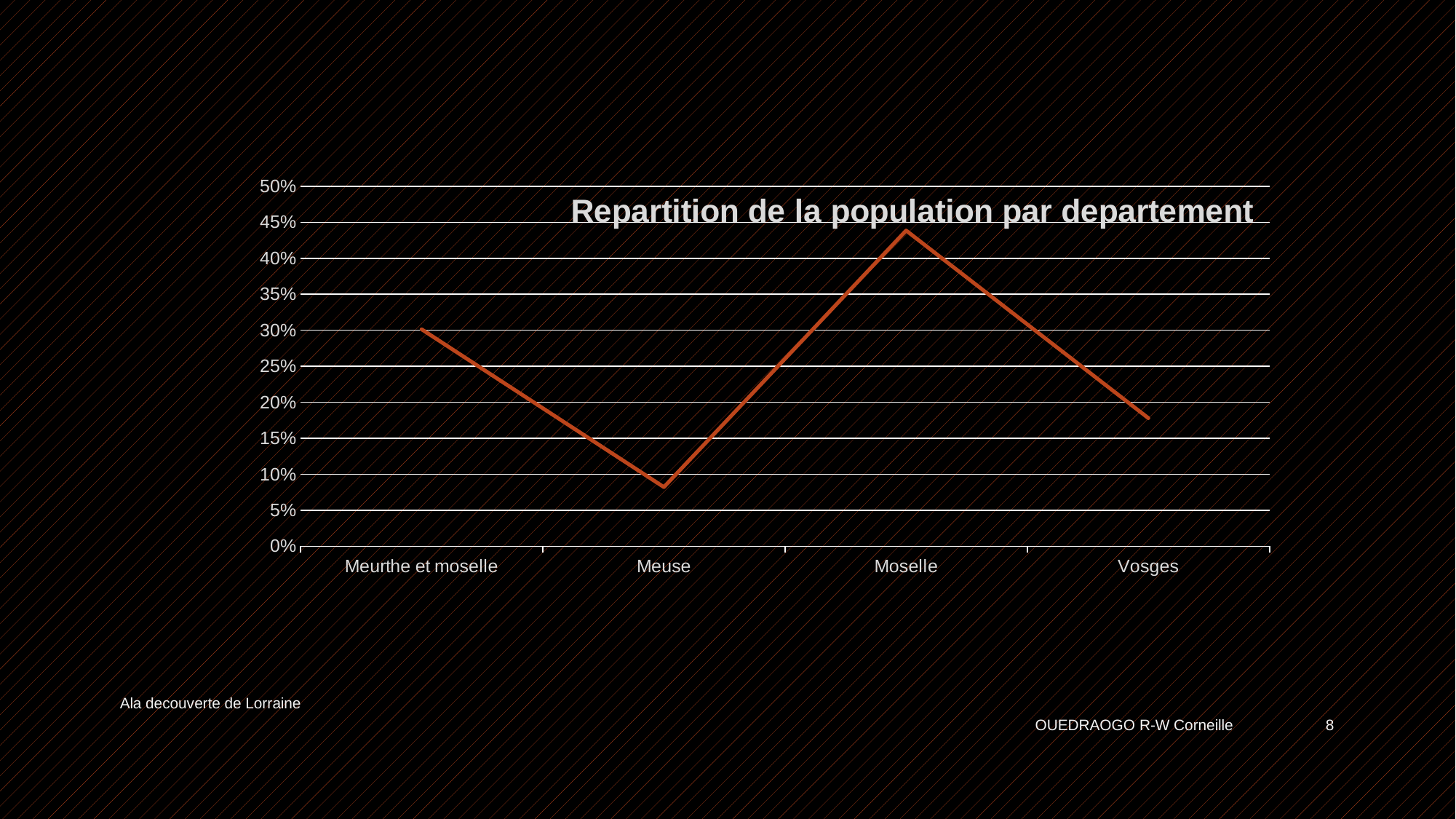

### Chart:

| Category | Repartition de la population par departement |
|---|---|
| Meurthe et moselle | 0.3014 |
| Meuse | 0.0821 |
| Moselle | 0.4386 |
| Vosges | 0.1779 |
Ala decouverte de Lorraine
OUEDRAOGO R-W Corneille
8